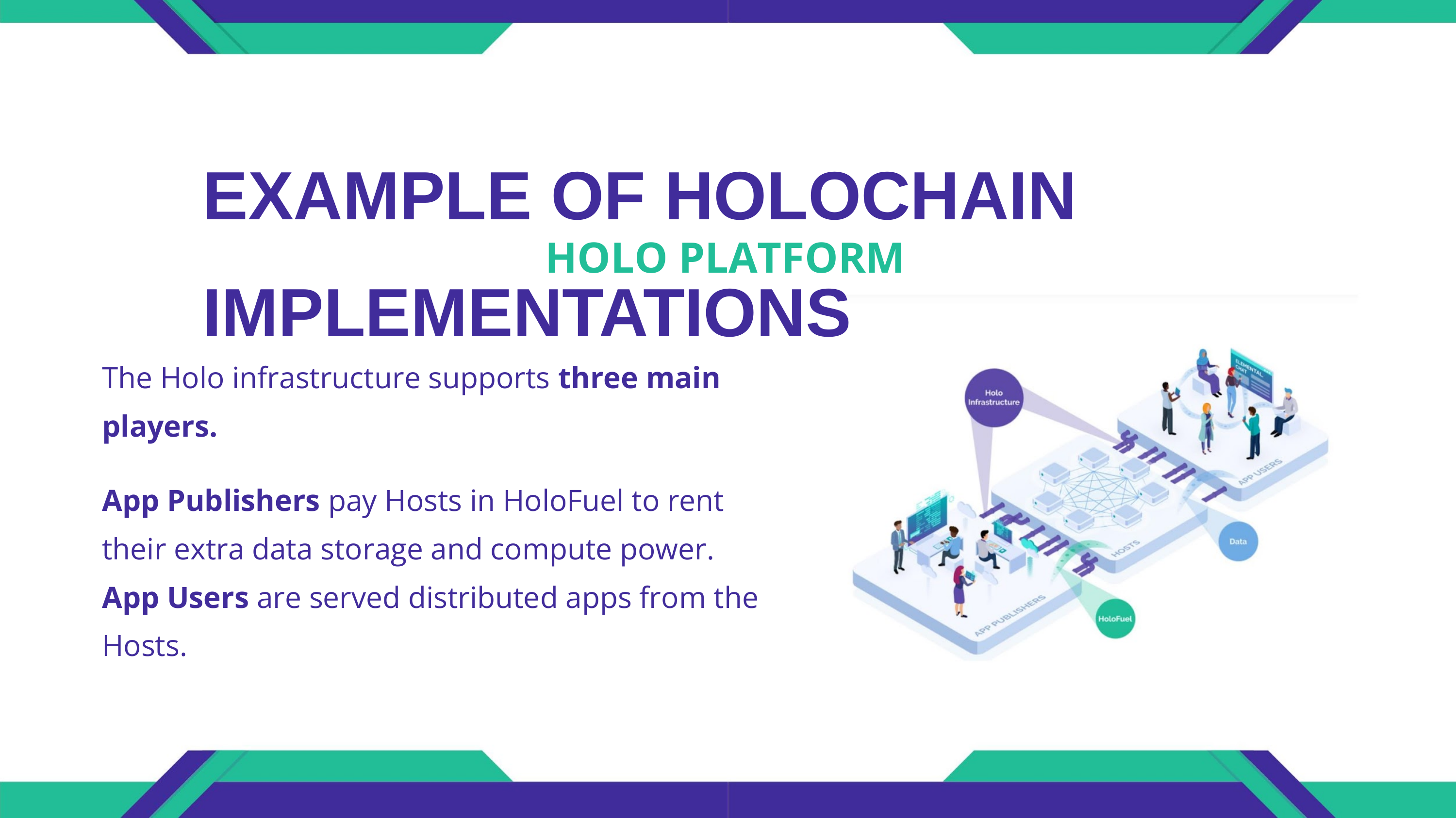

EXAMPLE OF HOLOCHAIN IMPLEMENTATIONS
HOLO PLATFORM
The Holo infrastructure supports three main
players.
App Publishers pay Hosts in HoloFuel to rent
their extra data storage and compute power.
App Users are served distributed apps from the
Hosts.